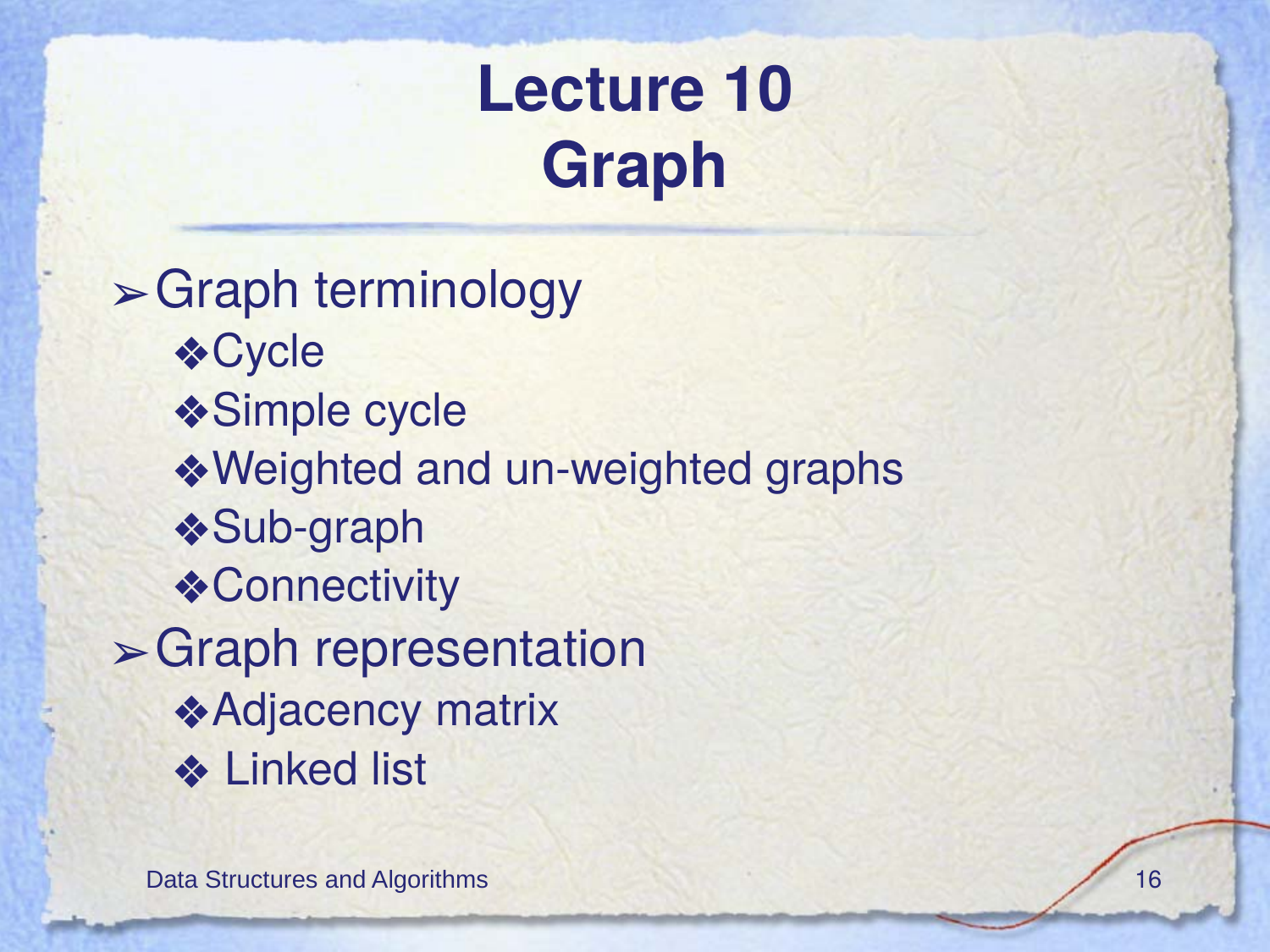

# Lecture 10 Graph
Graph terminology
Cycle
Simple cycle
Weighted and un-weighted graphs
Sub-graph
Connectivity
Graph representation
Adjacency matrix
 Linked list
Data Structures and Algorithms
16